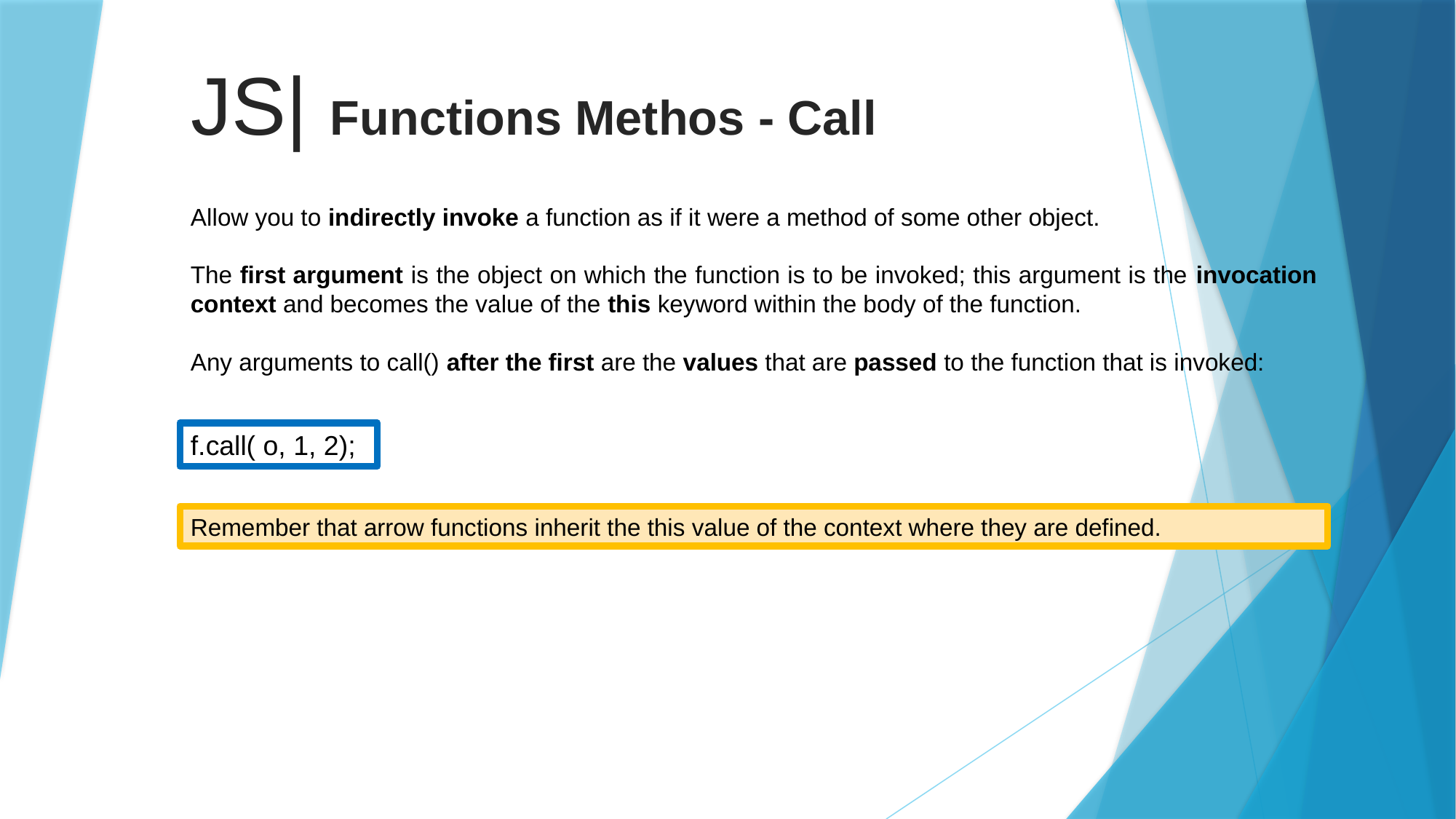

# JS| Functions Methos - Call
Allow you to indirectly invoke a function as if it were a method of some other object.

The first argument is the object on which the function is to be invoked; this argument is the invocation context and becomes the value of the this keyword within the body of the function.

Any arguments to call() after the first are the values that are passed to the function that is invoked:
f.call( o, 1, 2);
Remember that arrow functions inherit the this value of the context where they are defined.